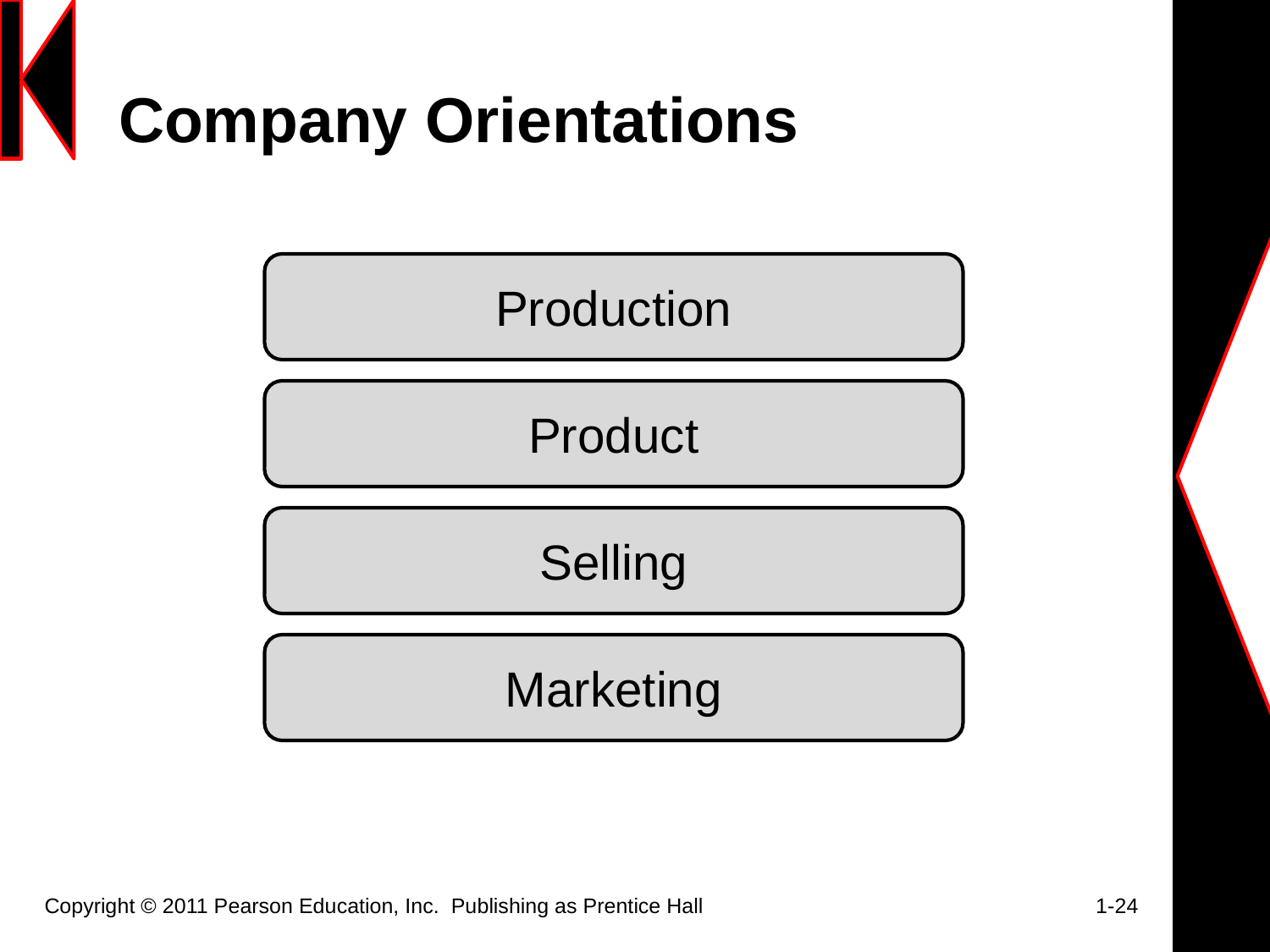

# Company Orientations
Production
Product
Selling
Marketing
Copyright © 2011 Pearson Education, Inc.  Publishing as Prentice Hall		        	      1-24